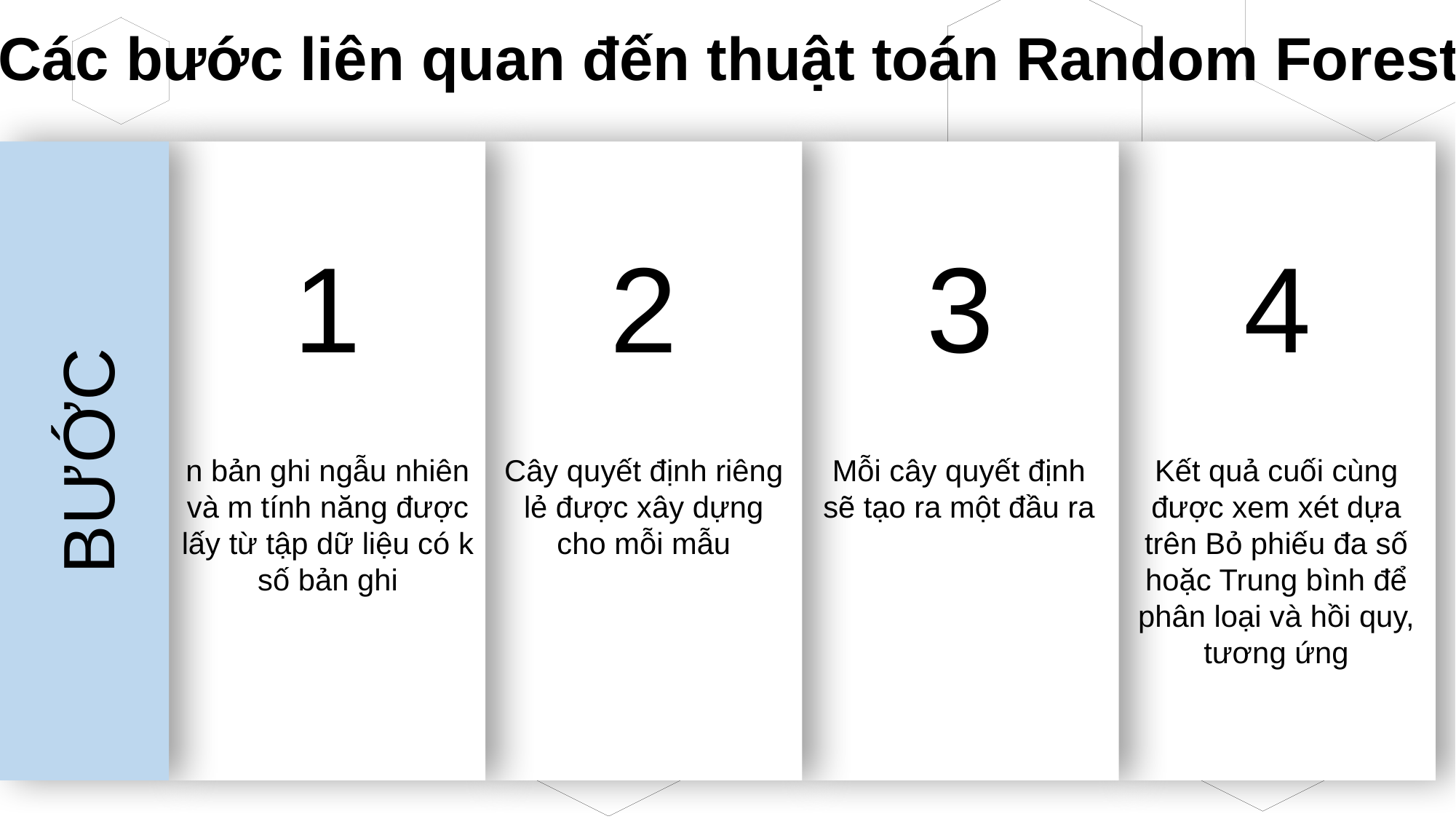

Các bước liên quan đến thuật toán Random Forest

1
2
3
4

BƯỚC
NGÂN H
Y HỌC
n bản ghi ngẫu nhiên và m tính năng được lấy từ tập dữ liệu có k số bản ghi
Cây quyết định riêng lẻ được xây dựng cho mỗi mẫu
Mỗi cây quyết định sẽ tạo ra một đầu ra
Kết quả cuối cùng được xem xét dựa trên Bỏ phiếu đa số hoặc Trung bình để phân loại và hồi quy, tương ứng